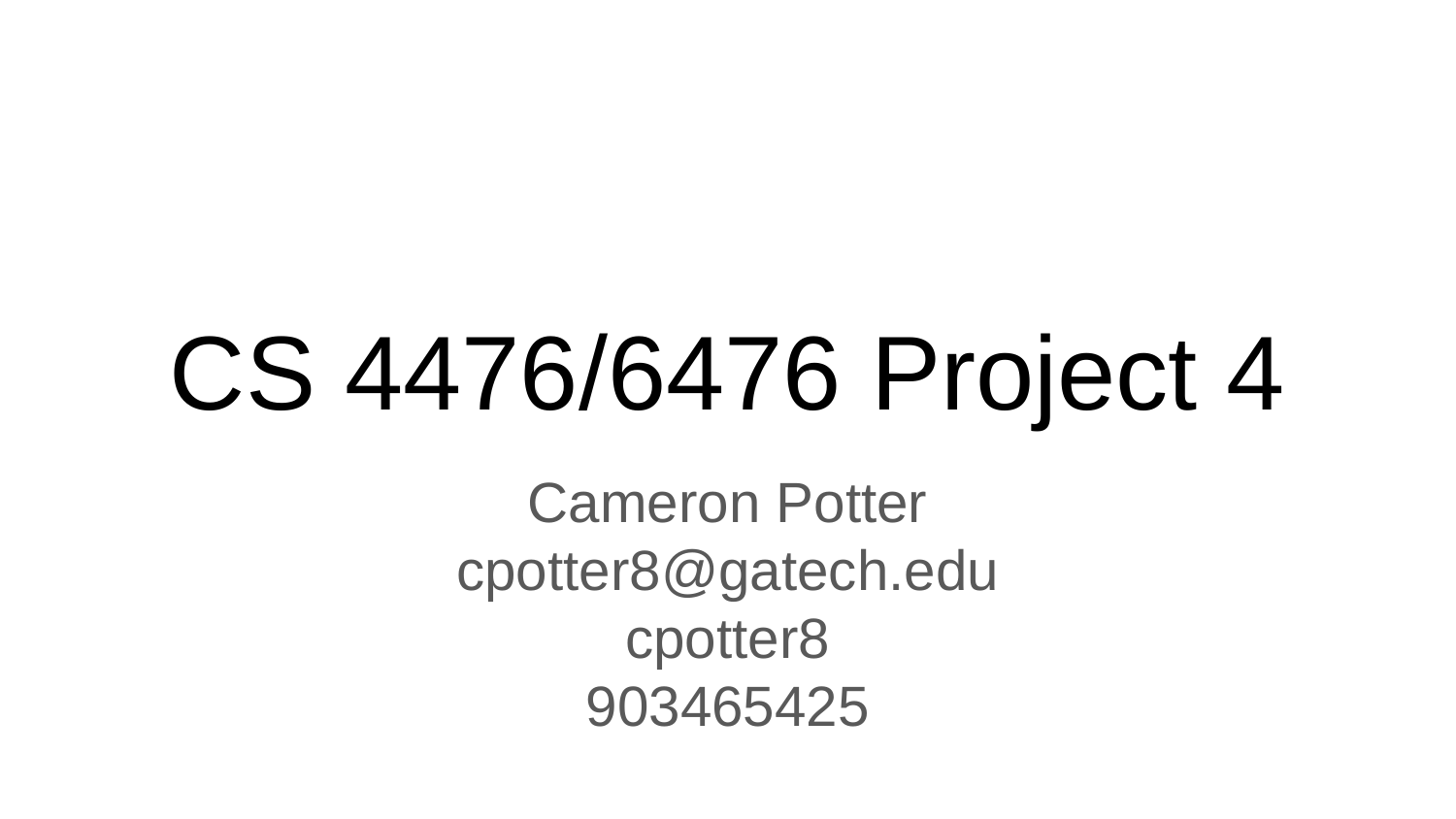

# CS 4476/6476 Project 4
Cameron Potter
cpotter8@gatech.edu
cpotter8
903465425